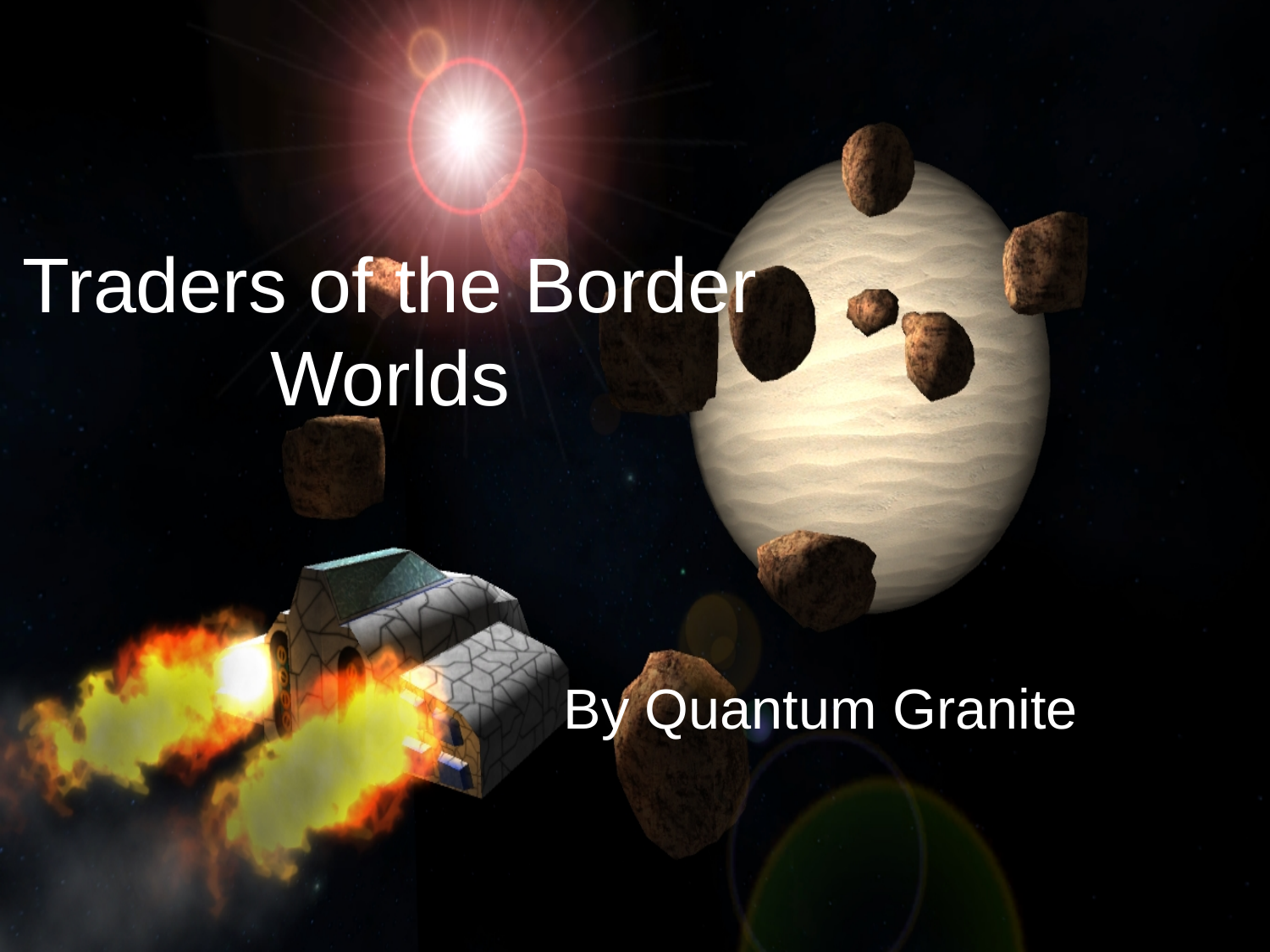

# Traders of the Border Worlds
By Quantum Granite